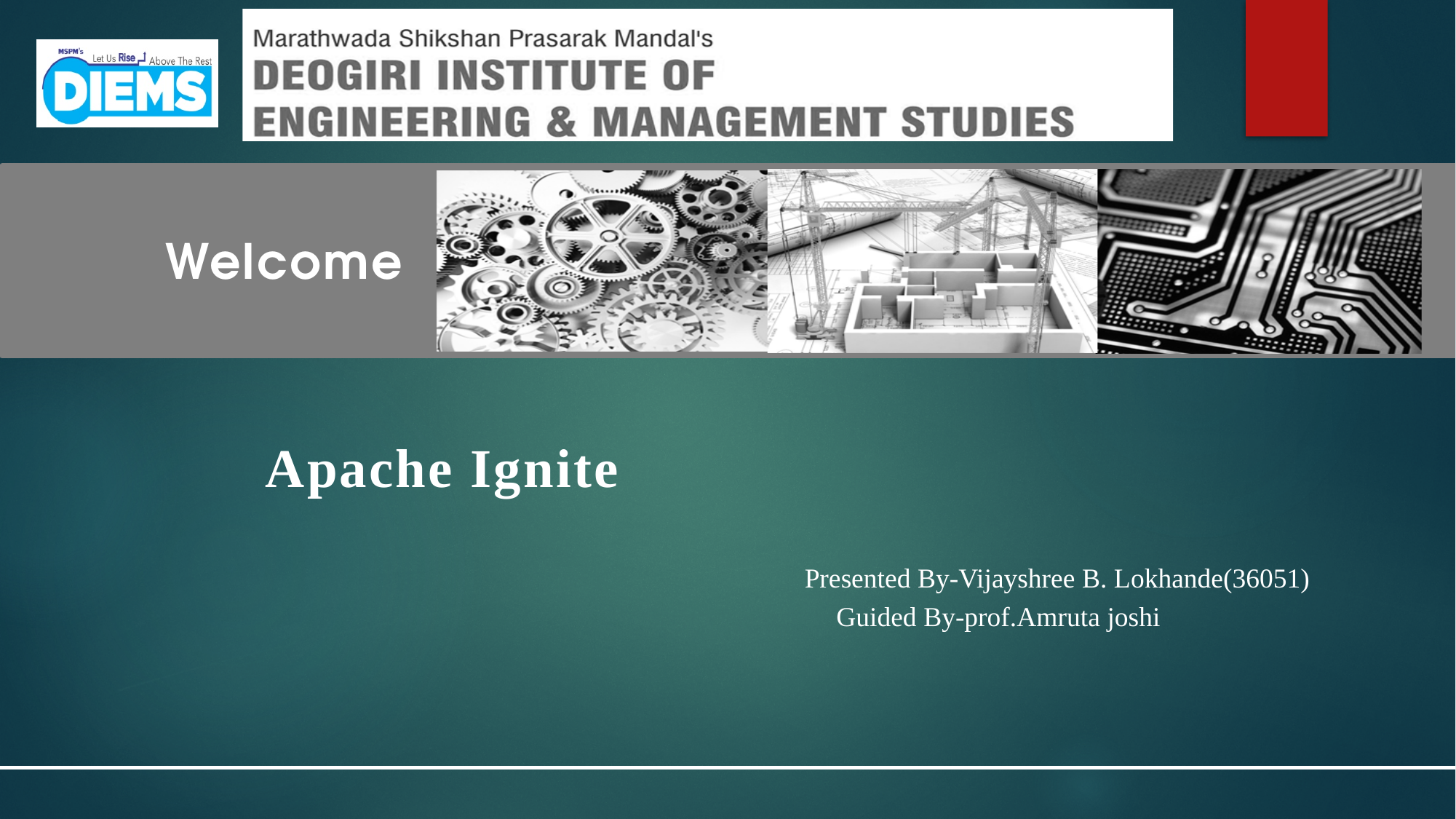

Welcome

Apache Ignite

                           Presented By-Vijayshree B. Lokhande(36051)
		Guided By-prof.Amruta joshi